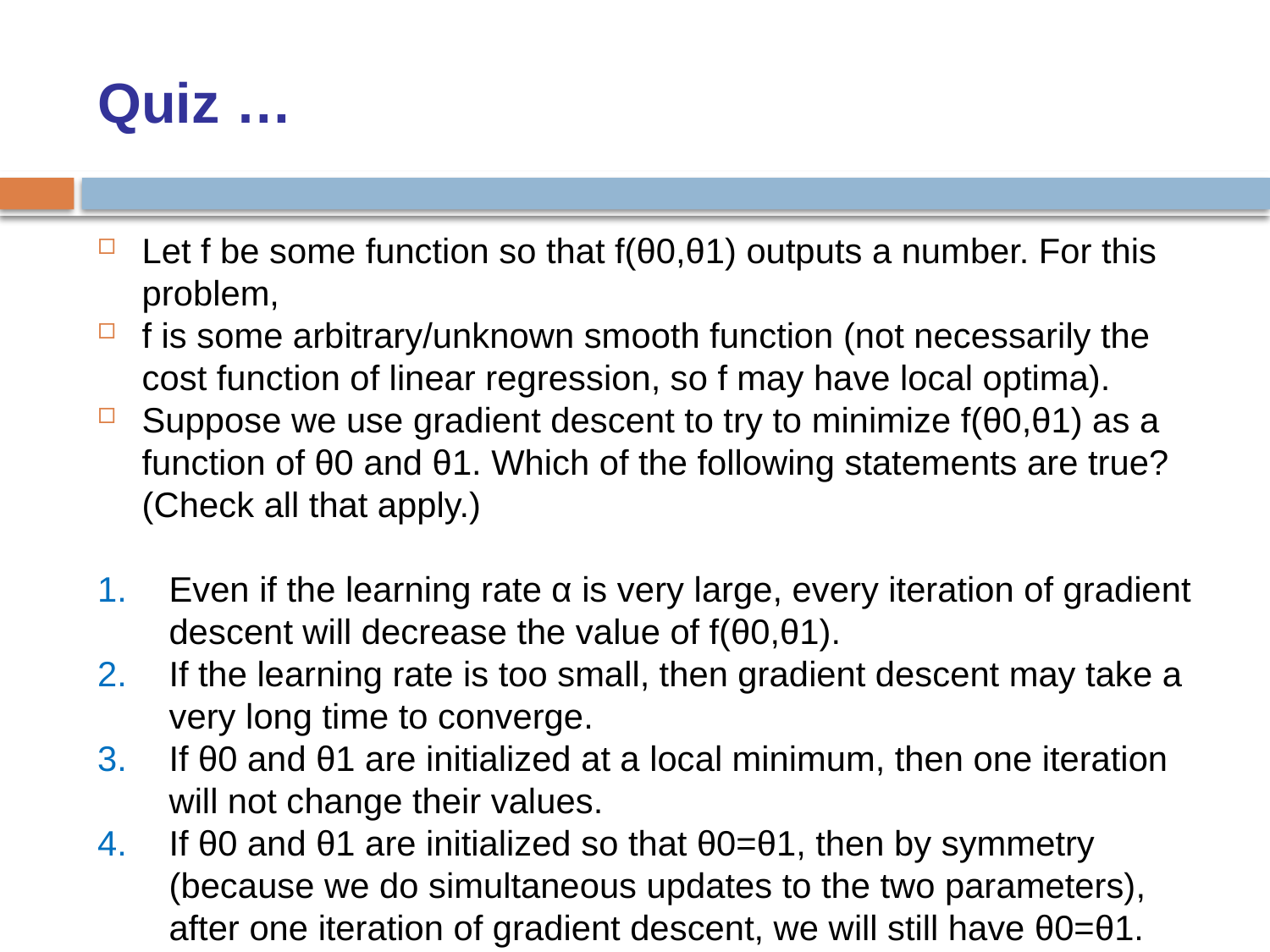

# Quiz …
Let f be some function so that f(θ0,θ1) outputs a number. For this problem,
f is some arbitrary/unknown smooth function (not necessarily the cost function of linear regression, so f may have local optima).
Suppose we use gradient descent to try to minimize f(θ0,θ1) as a function of θ0 and θ1. Which of the following statements are true? (Check all that apply.)

Even if the learning rate α is very large, every iteration of gradient descent will decrease the value of f(θ0,θ1).
If the learning rate is too small, then gradient descent may take a very long time to converge.
If θ0 and θ1 are initialized at a local minimum, then one iteration will not change their values.
If θ0 and θ1 are initialized so that θ0=θ1, then by symmetry (because we do simultaneous updates to the two parameters), after one iteration of gradient descent, we will still have θ0=θ1.